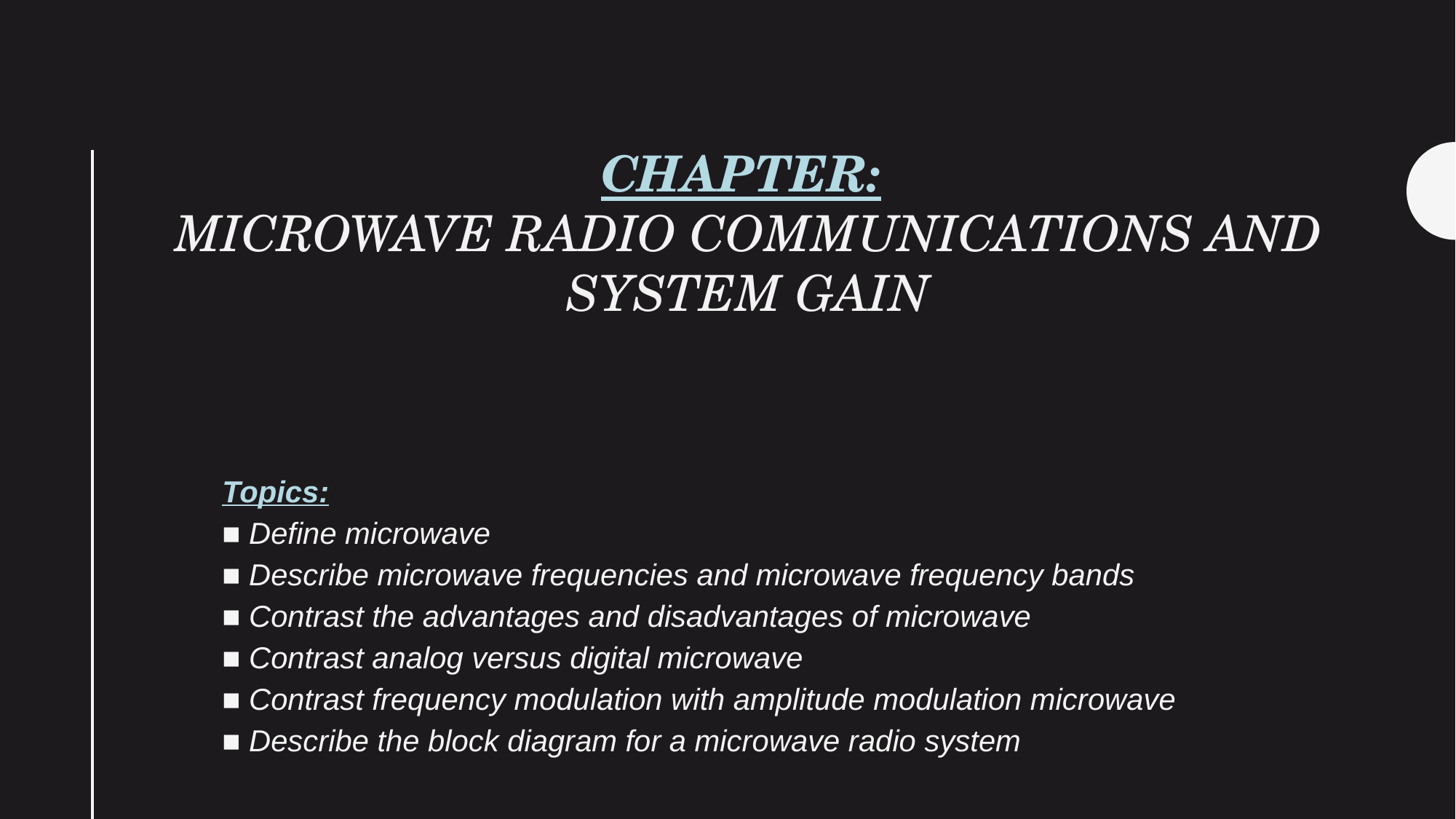

# Chapter: Microwave Radio Communications and System Gain
Topics:
■ Define microwave
■ Describe microwave frequencies and microwave frequency bands
■ Contrast the advantages and disadvantages of microwave
■ Contrast analog versus digital microwave
■ Contrast frequency modulation with amplitude modulation microwave
■ Describe the block diagram for a microwave radio system